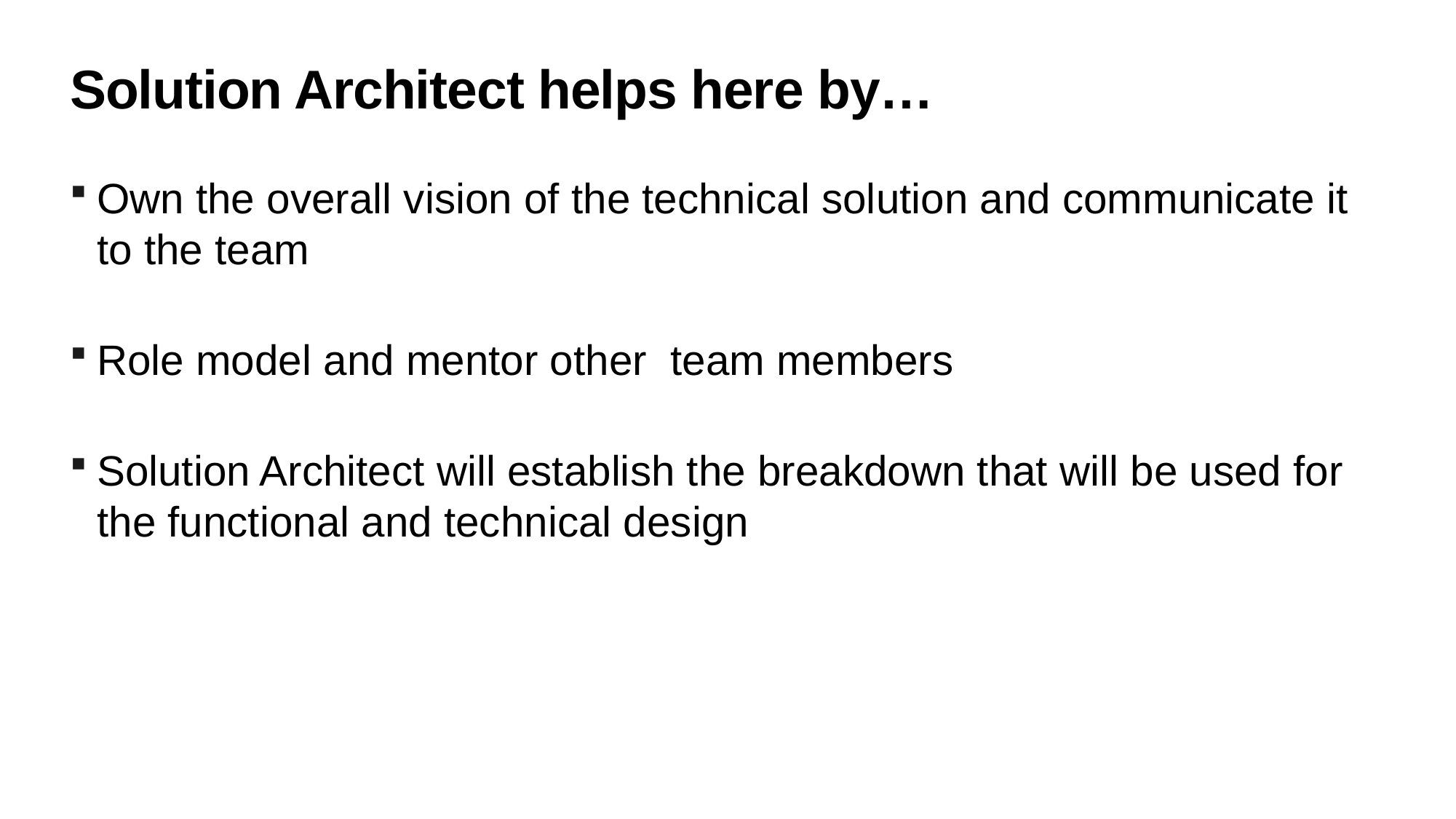

# Solution Architect helps here by…
Own the overall vision of the technical solution and communicate it to the team
Role model and mentor other  team members
Solution Architect will establish the breakdown that will be used for the functional and technical design